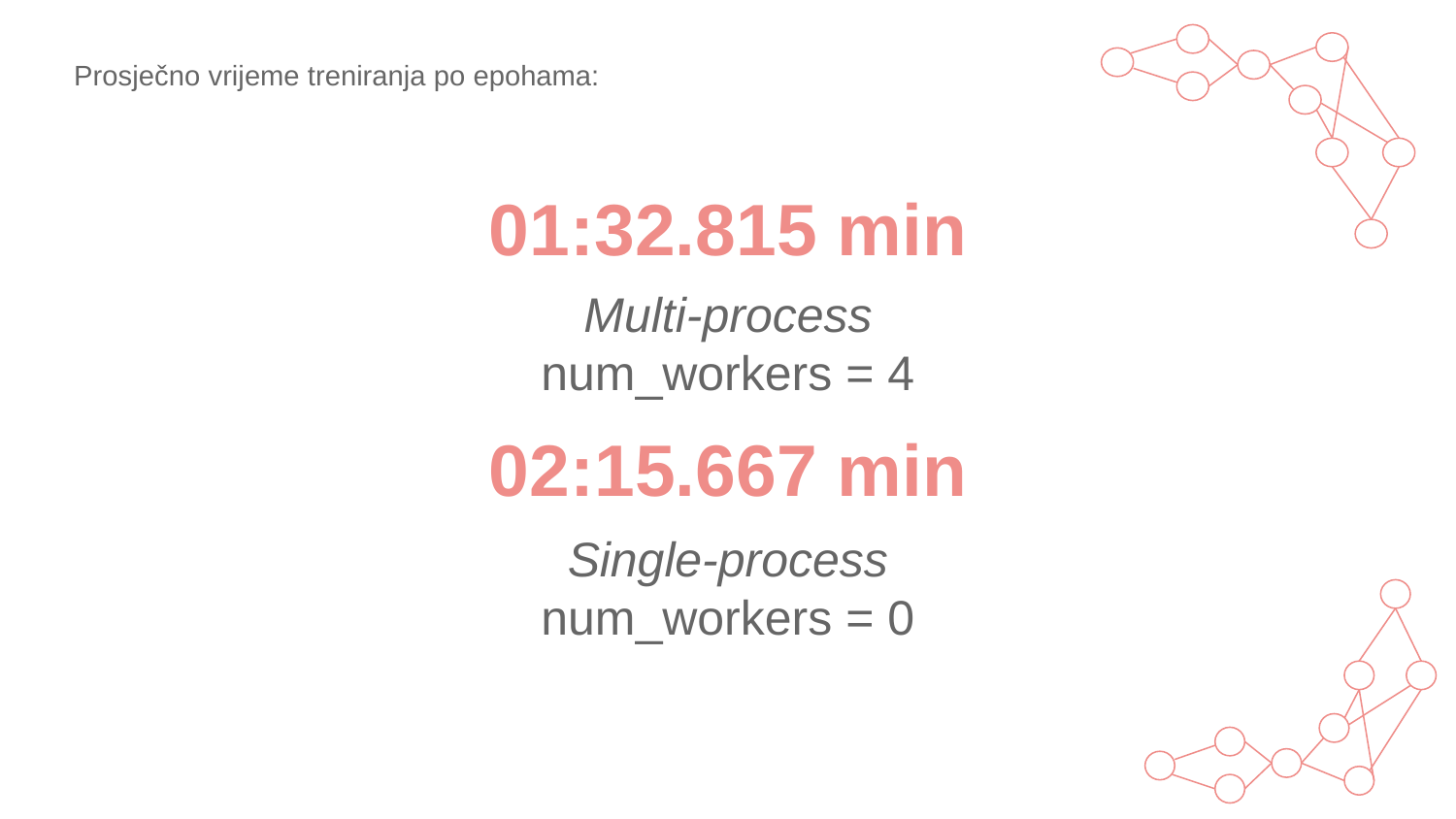

Prosječno vrijeme treniranja po epohama:
01:32.815 min
Multi-process
num_workers = 4
02:15.667 min
Single-process
num_workers = 0